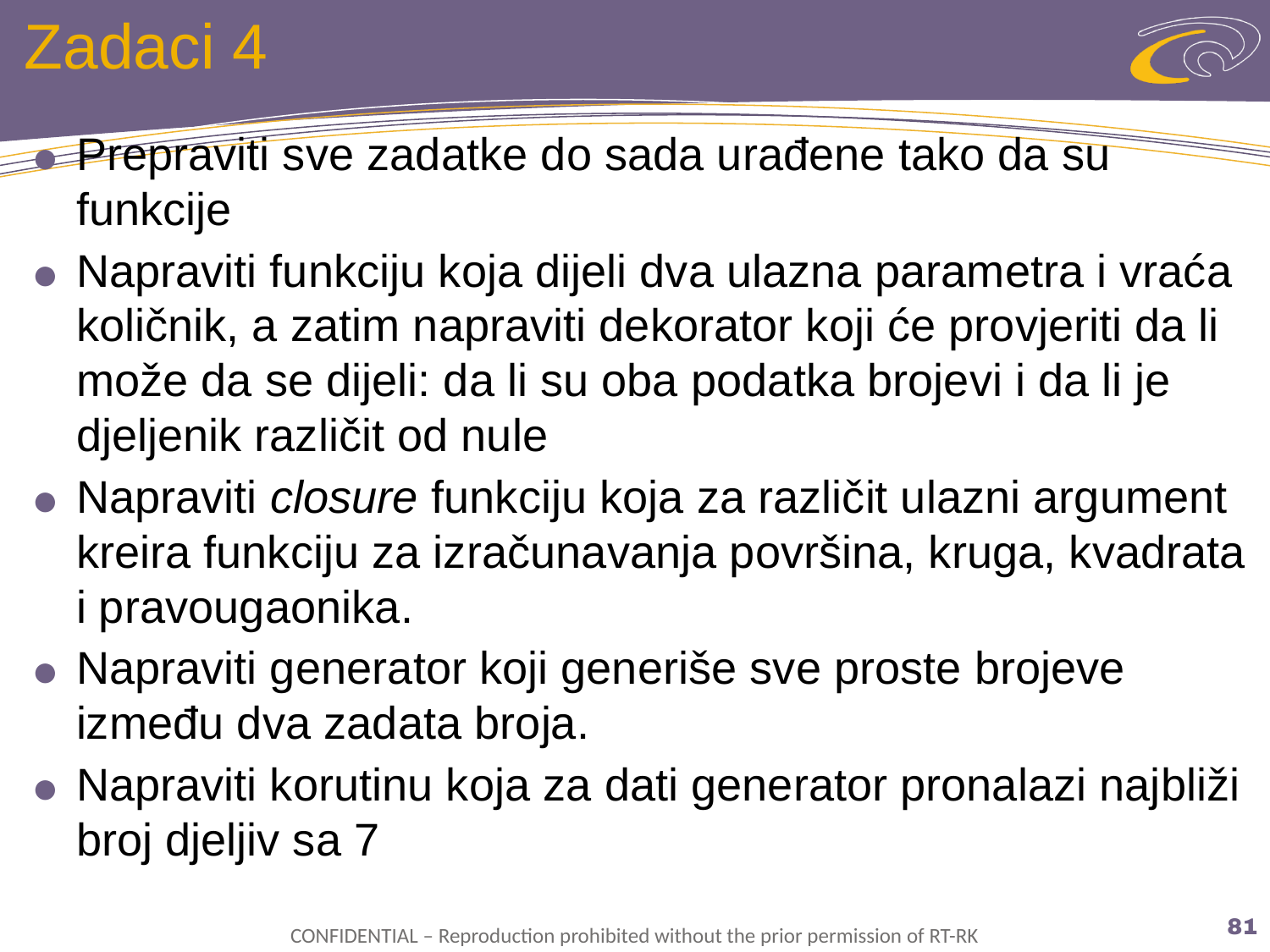

# Zadaci 4
Prepraviti sve zadatke do sada urađene tako da su funkcije
Napraviti funkciju koja dijeli dva ulazna parametra i vraća količnik, a zatim napraviti dekorator koji će provjeriti da li može da se dijeli: da li su oba podatka brojevi i da li je djeljenik različit od nule
Napraviti closure funkciju koja za različit ulazni argument kreira funkciju za izračunavanja površina, kruga, kvadrata i pravougaonika.
Napraviti generator koji generiše sve proste brojeve između dva zadata broja.
Napraviti korutinu koja za dati generator pronalazi najbliži broj djeljiv sa 7